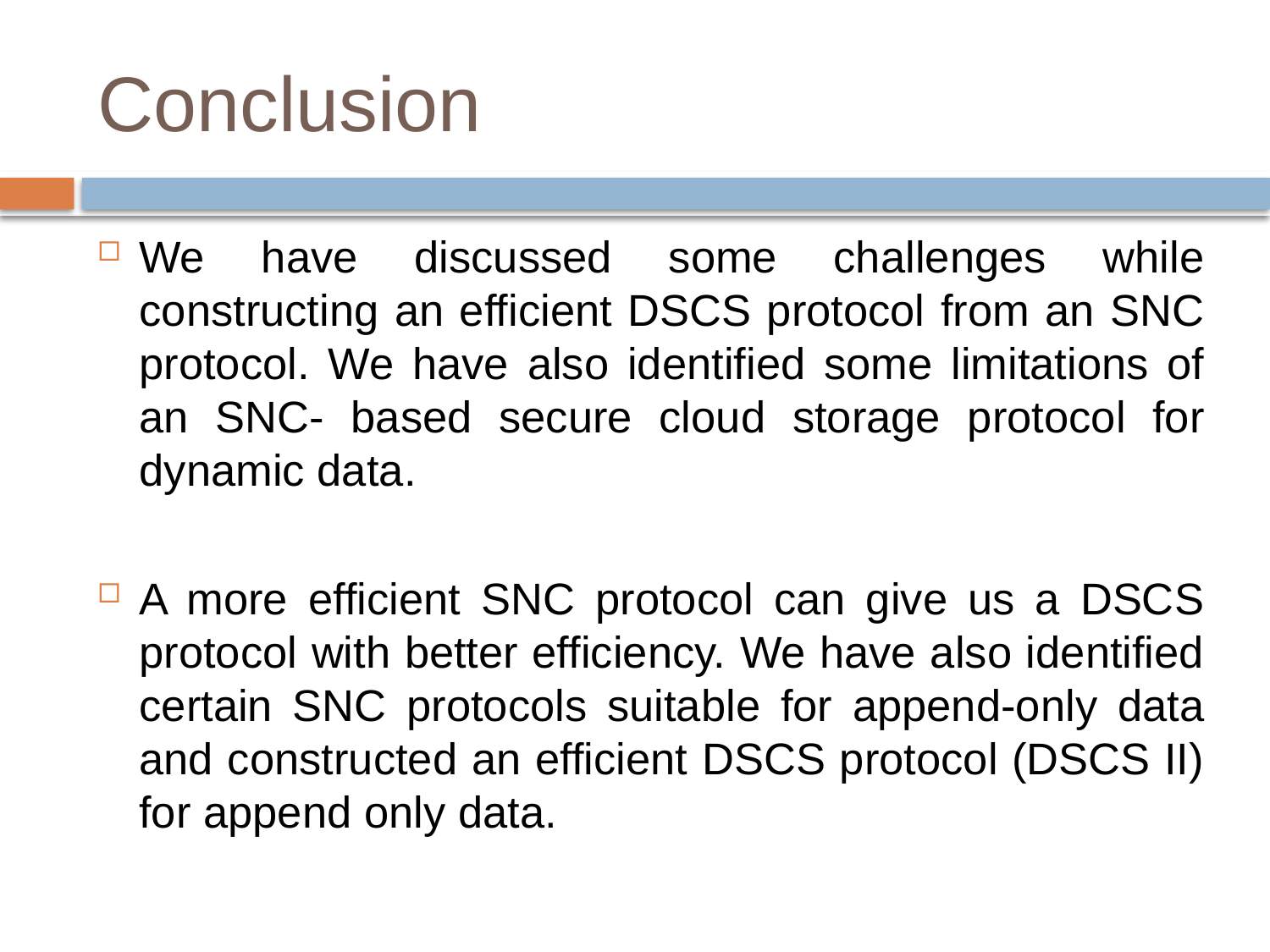

# Conclusion
We have discussed some challenges while constructing an efficient DSCS protocol from an SNC protocol. We have also identified some limitations of an SNC- based secure cloud storage protocol for dynamic data.

A more efficient SNC protocol can give us a DSCS protocol with better efficiency. We have also identified certain SNC protocols suitable for append-only data and constructed an efficient DSCS protocol (DSCS II) for append only data.